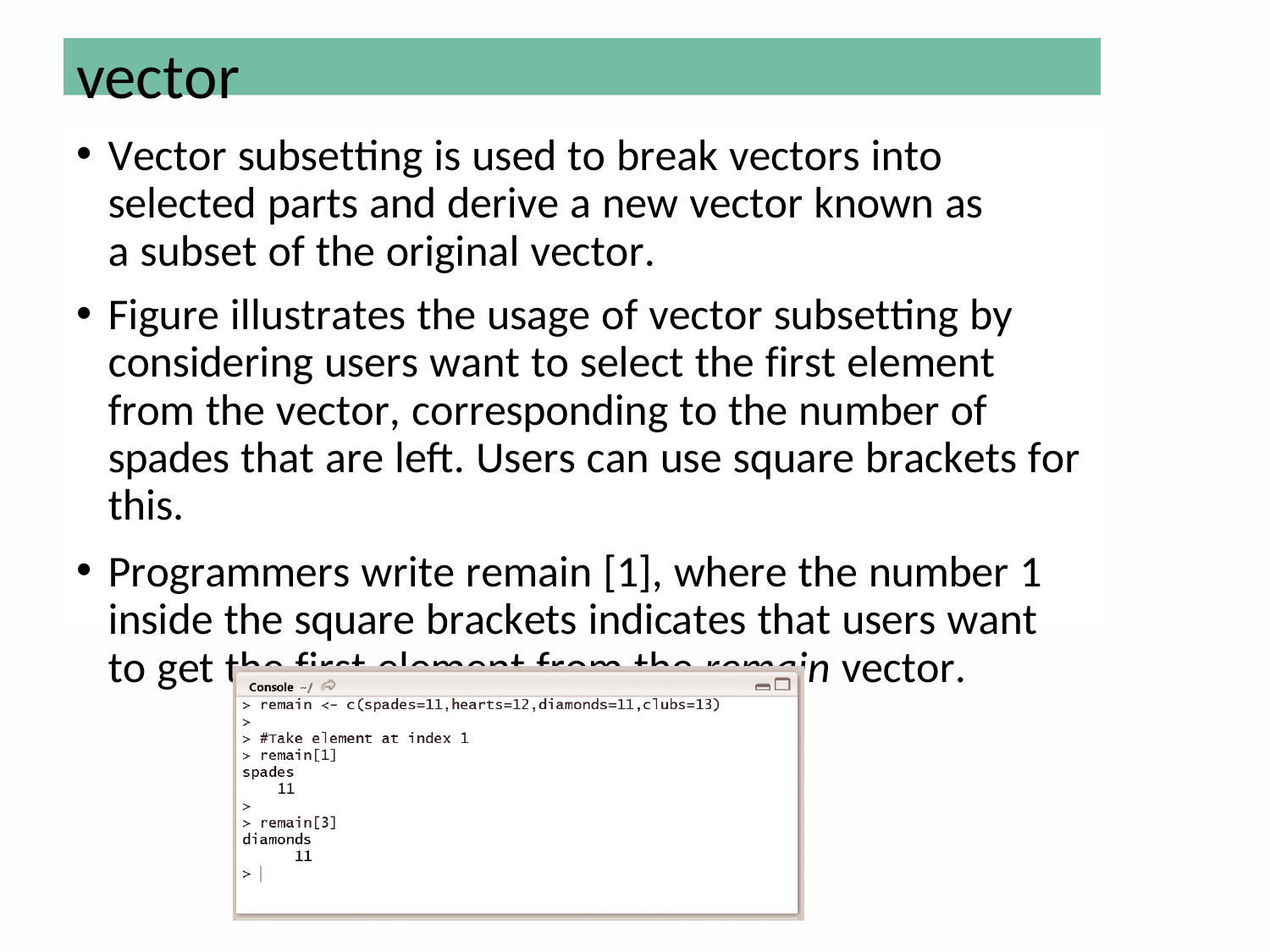

vector Subsetting

Vector subsetting is used to break vectors into selected parts and derive a new vector known as a subset of the original vector.
Figure illustrates the usage of vector subsetting by considering users want to select the first element from the vector, corresponding to the number of spades that are left. Users can use square brackets for this.
Programmers write remain [1], where the number 1 inside the square brackets indicates that users want to get the first element from the remain vector.